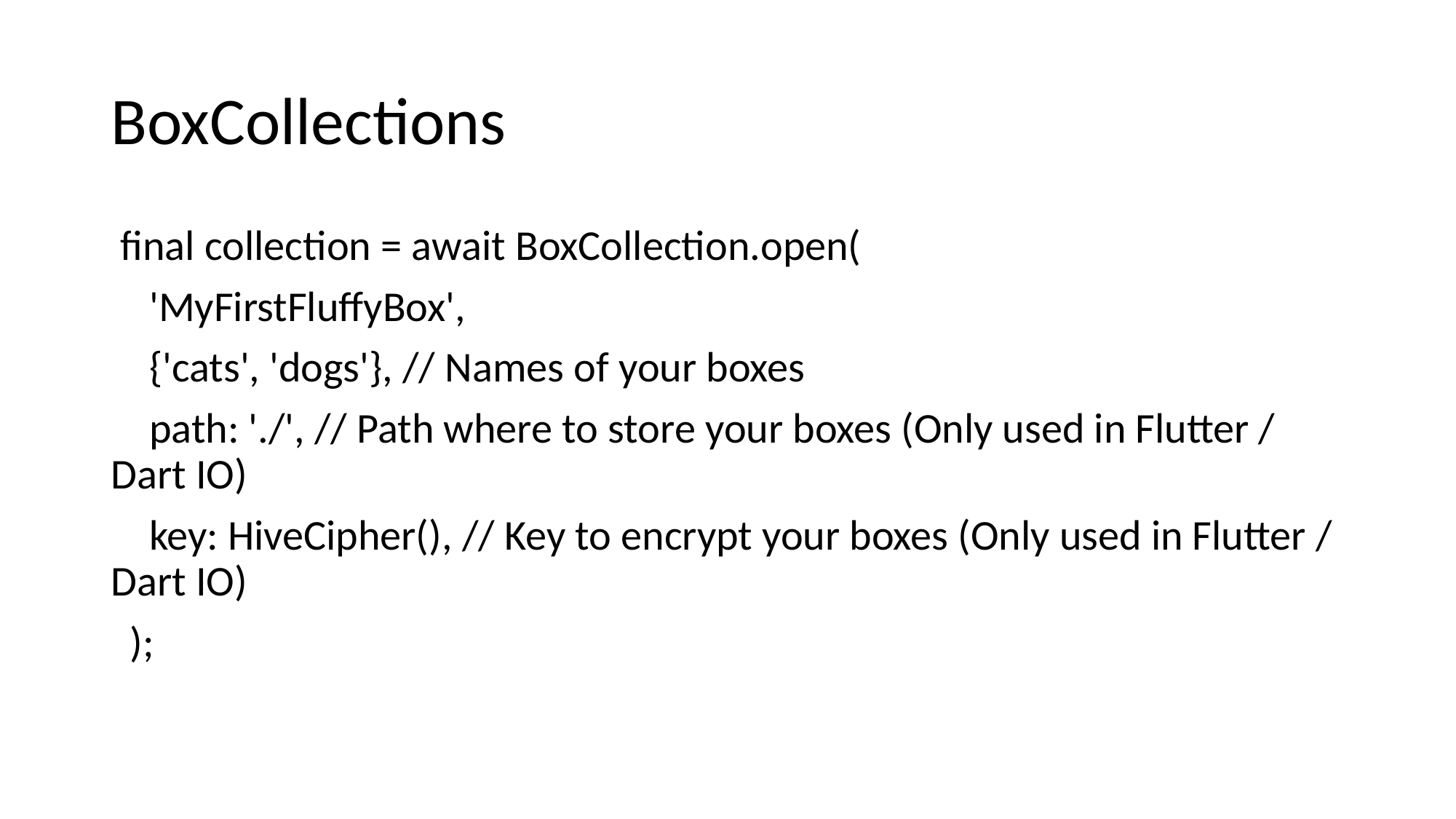

# BoxCollections
 final collection = await BoxCollection.open(
    'MyFirstFluffyBox',
    {'cats', 'dogs'}, // Names of your boxes
    path: './', // Path where to store your boxes (Only used in Flutter / Dart IO)
    key: HiveCipher(), // Key to encrypt your boxes (Only used in Flutter / Dart IO)
  );